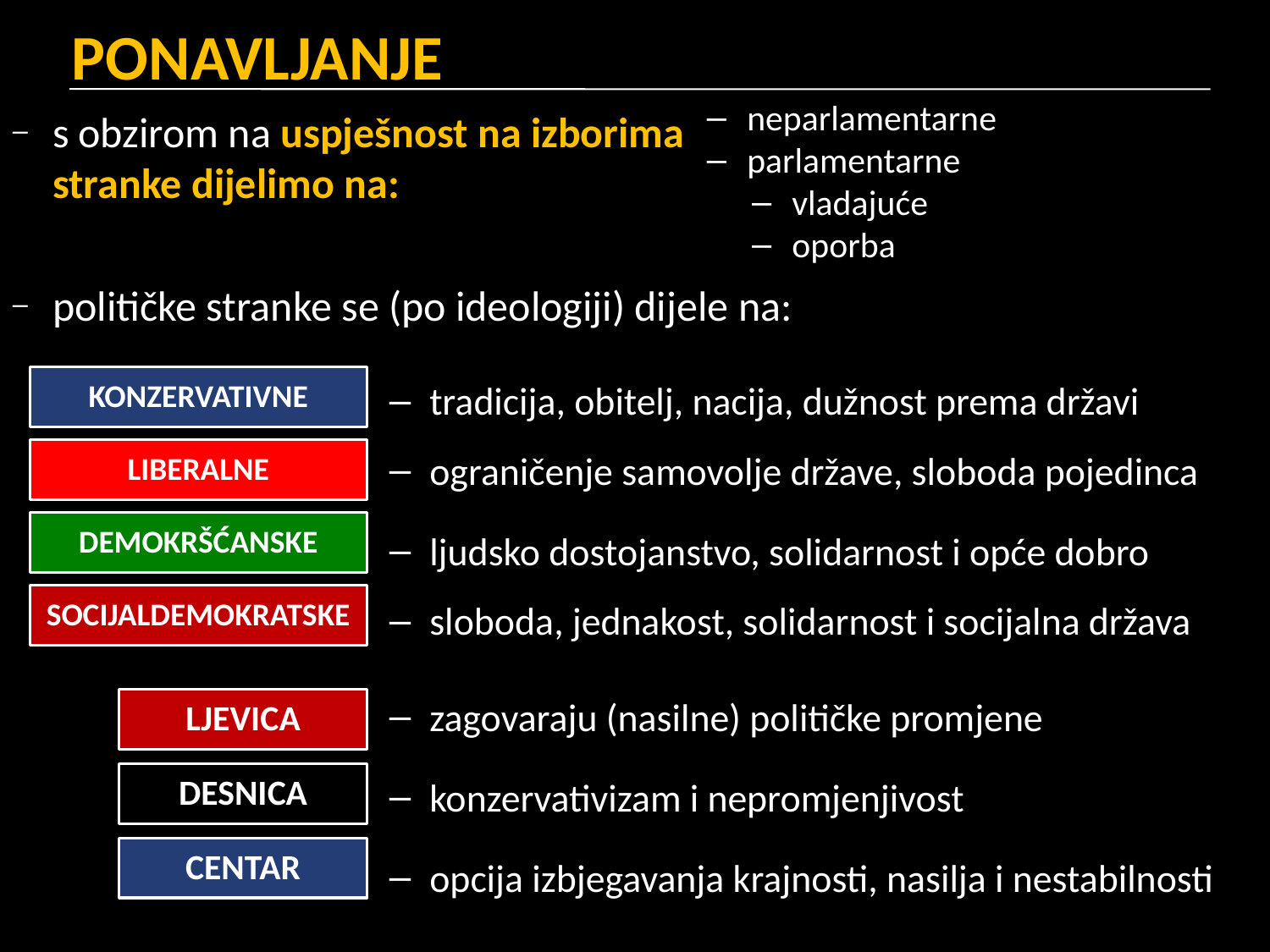

# PONAVLJANJE
neparlamentarne
parlamentarne
vladajuće
oporba
s obzirom na uspješnost na izborima
stranke dijelimo na:

političke stranke se (po ideologiji) dijele na:

tradicija, obitelj, nacija, dužnost prema državi
ograničenje samovolje države, sloboda pojedinca
ljudsko dostojanstvo, solidarnost i opće dobro
sloboda, jednakost, solidarnost i socijalna država
KONZERVATIVNE
LIBERALNE
DEMOKRŠĆANSKE
SOCIJALDEMOKRATSKE
zagovaraju (nasilne) političke promjene
konzervativizam i nepromjenjivost
opcija izbjegavanja krajnosti, nasilja i nestabilnosti
LJEVICA
DESNICA
CENTAR